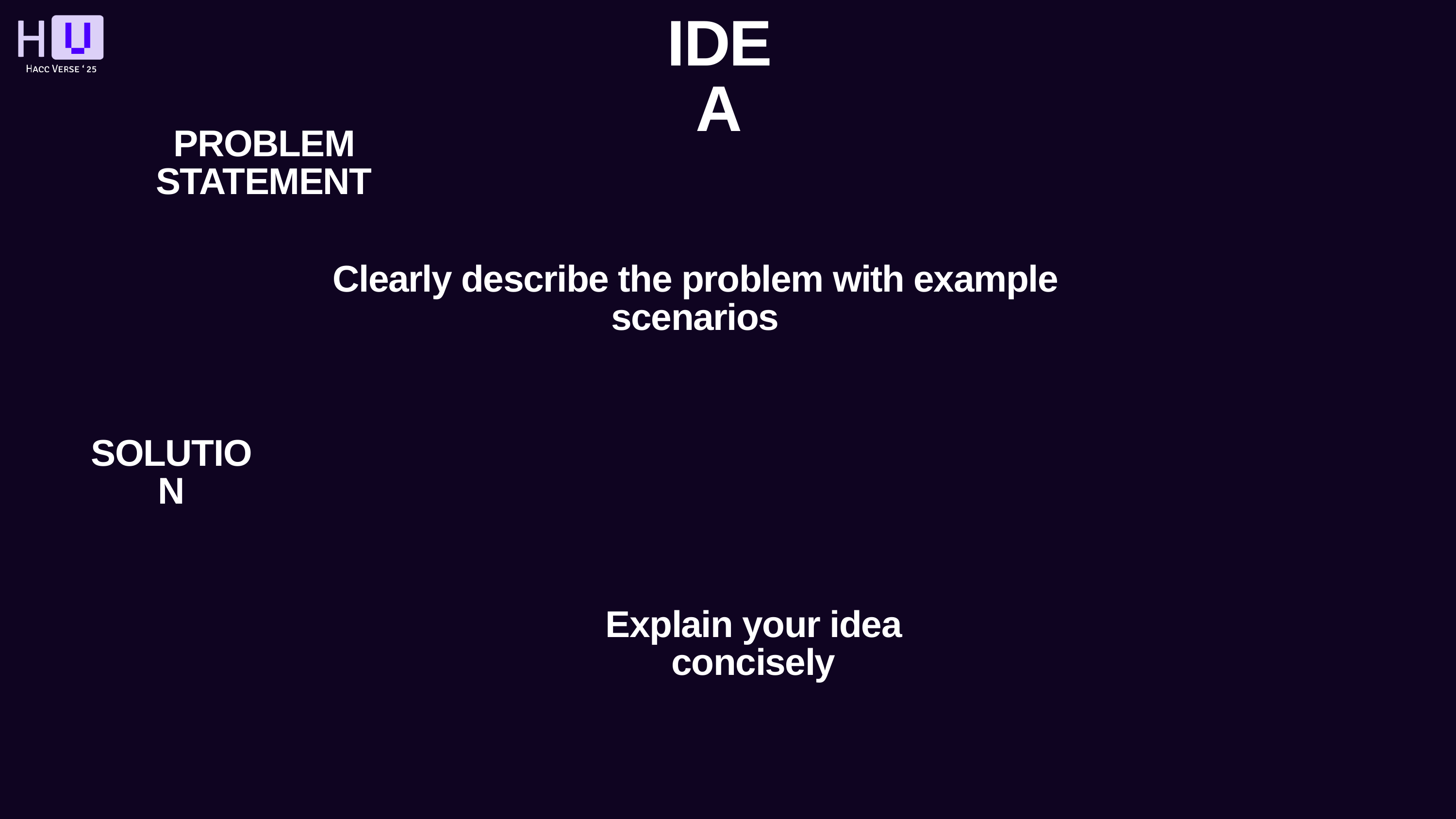

IDEA

PROBLEM STATEMENT
Clearly describe the problem with example scenarios
SOLUTION
Explain your idea concisely